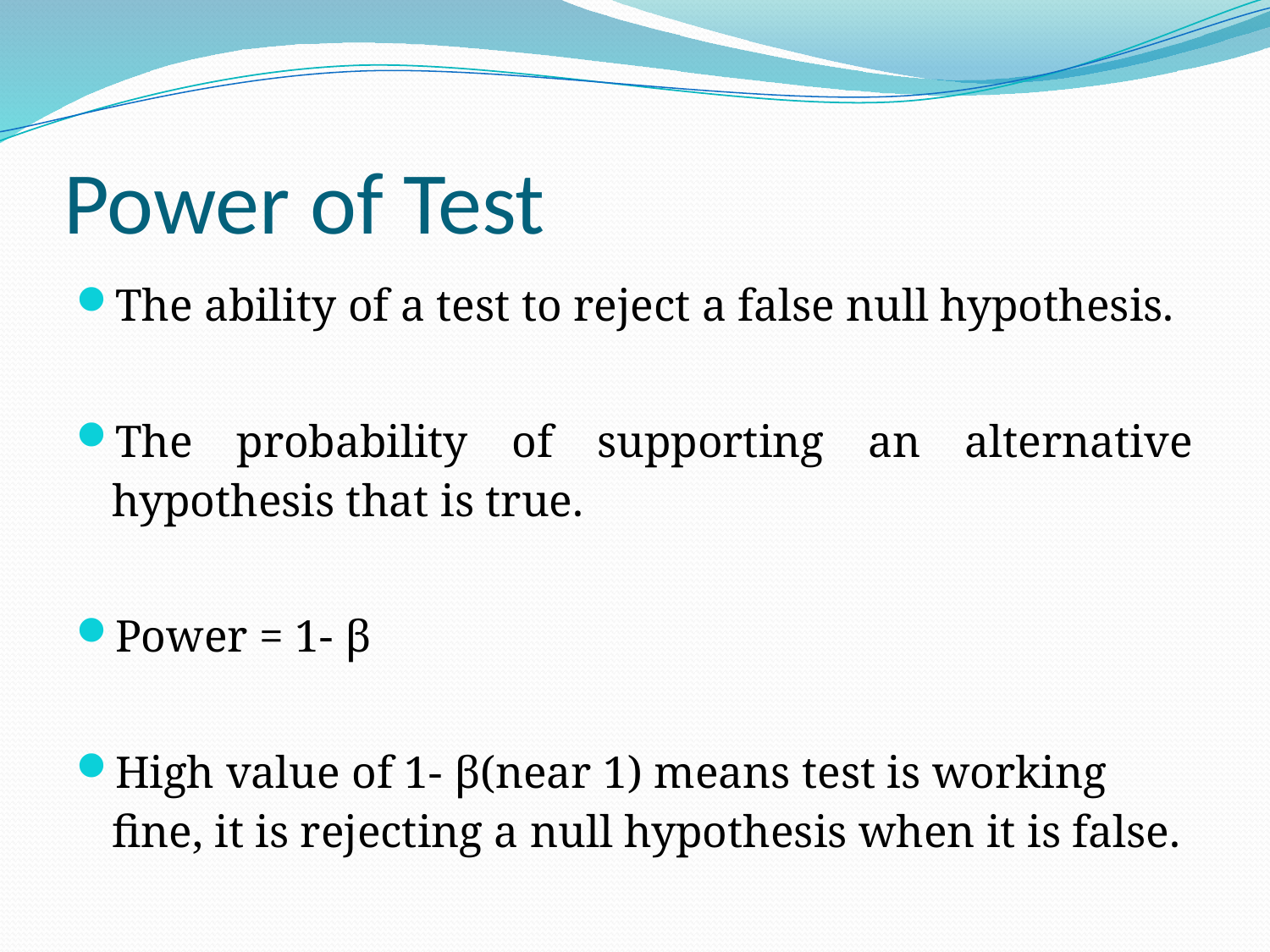

# Power of Test
The ability of a test to reject a false null hypothesis.

The probability of supporting an alternative hypothesis that is true.

Power = 1- β

High value of 1- β(near 1) means test is working fine, it is rejecting a null hypothesis when it is false.